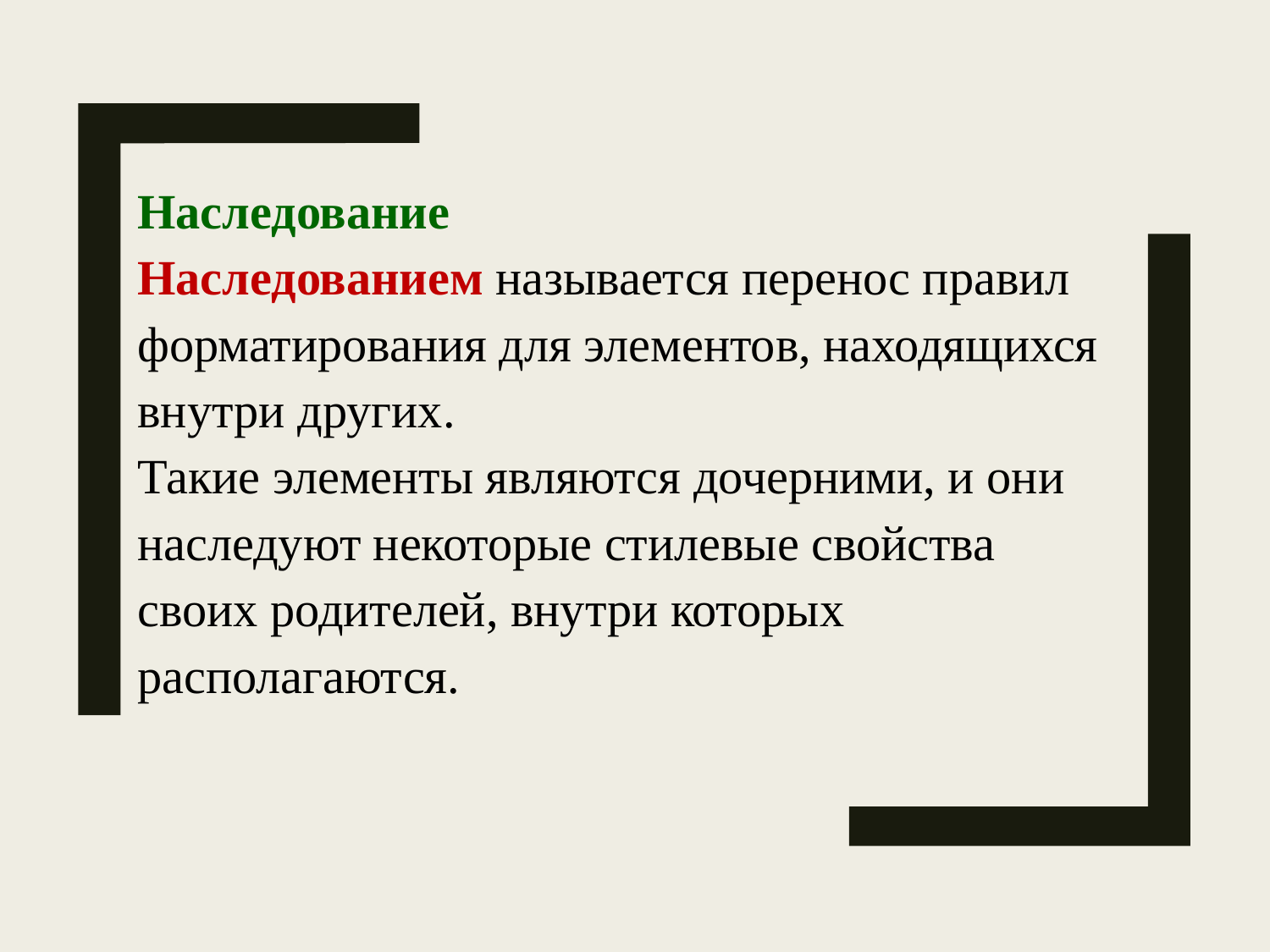

Наследование
Наследованием называется перенос правил форматирования для элементов, находящихся внутри других.
Такие элементы являются дочерними, и они наследуют некоторые стилевые свойства своих родителей, внутри которых располагаются.